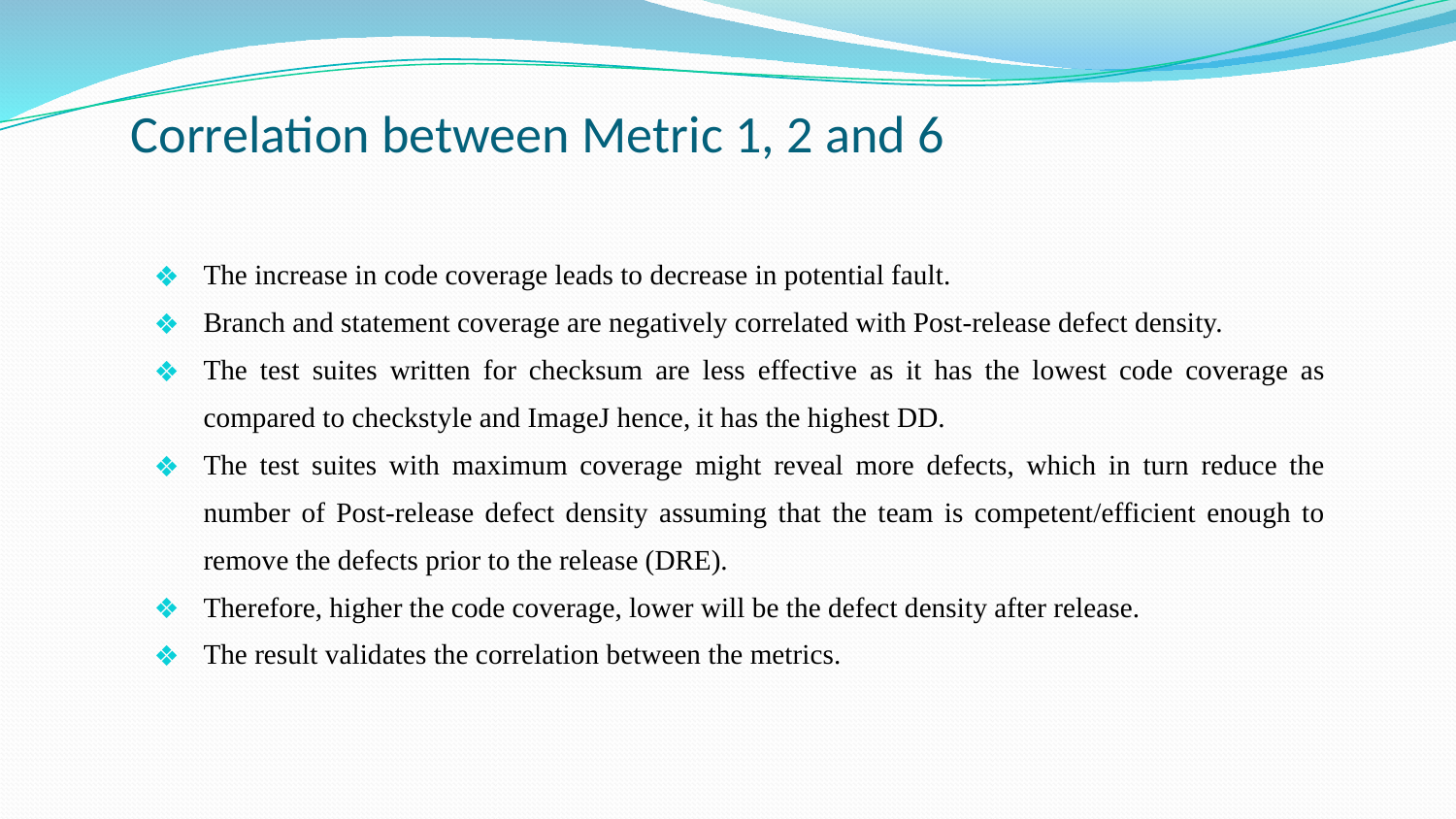

# Correlation between Metric 1, 2 and 6
The increase in code coverage leads to decrease in potential fault.
Branch and statement coverage are negatively correlated with Post-release defect density.
The test suites written for checksum are less effective as it has the lowest code coverage as compared to checkstyle and ImageJ hence, it has the highest DD.
The test suites with maximum coverage might reveal more defects, which in turn reduce the number of Post-release defect density assuming that the team is competent/efficient enough to remove the defects prior to the release (DRE).
Therefore, higher the code coverage, lower will be the defect density after release.
The result validates the correlation between the metrics.